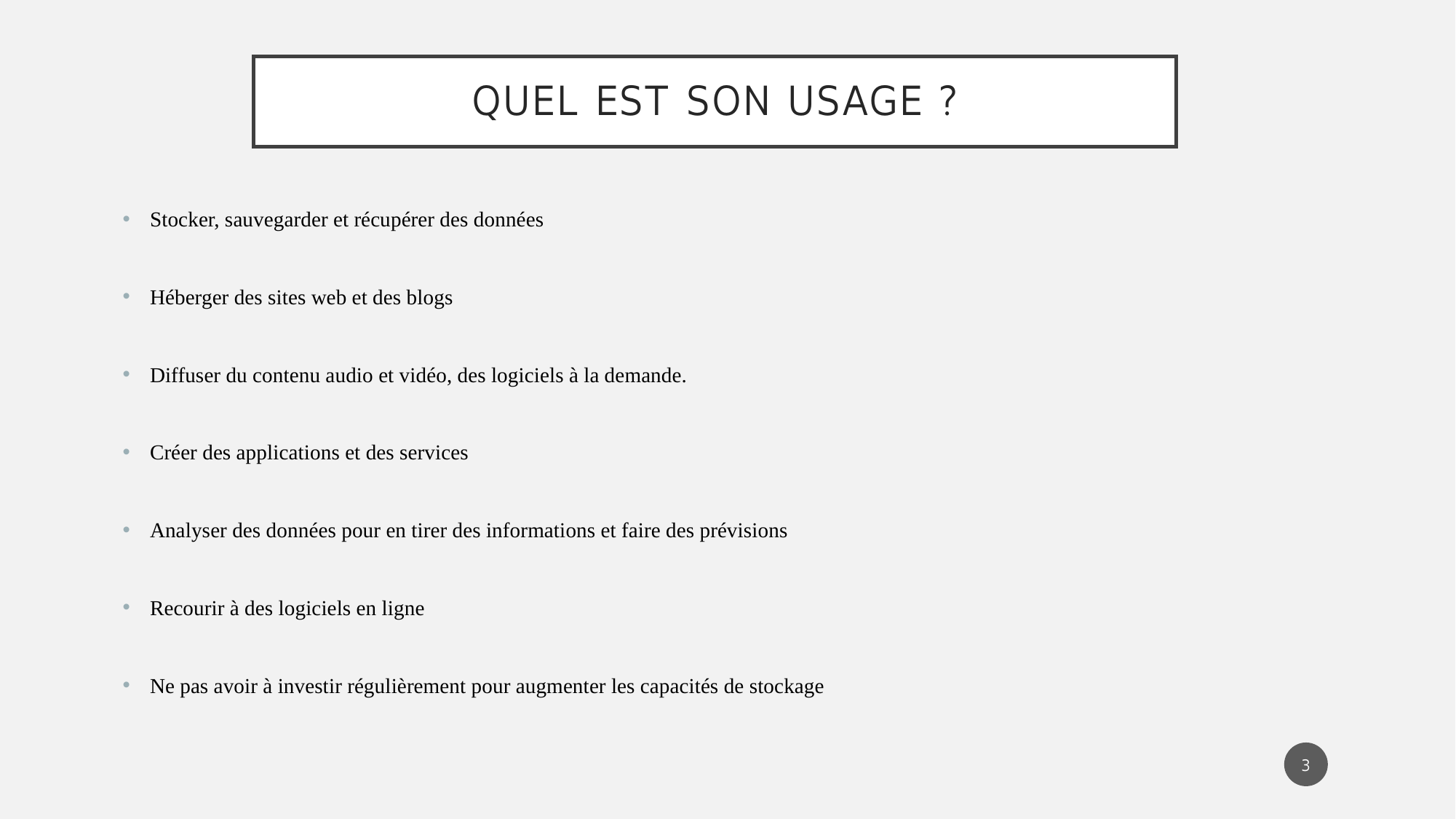

Quel est son usage ?

Stocker, sauvegarder et récupérer des données

Héberger des sites web et des blogs

Diffuser du contenu audio et vidéo, des logiciels à la demande.

Créer des applications et des services

Analyser des données pour en tirer des informations et faire des prévisions

Recourir à des logiciels en ligne

Ne pas avoir à investir régulièrement pour augmenter les capacités de stockage

3